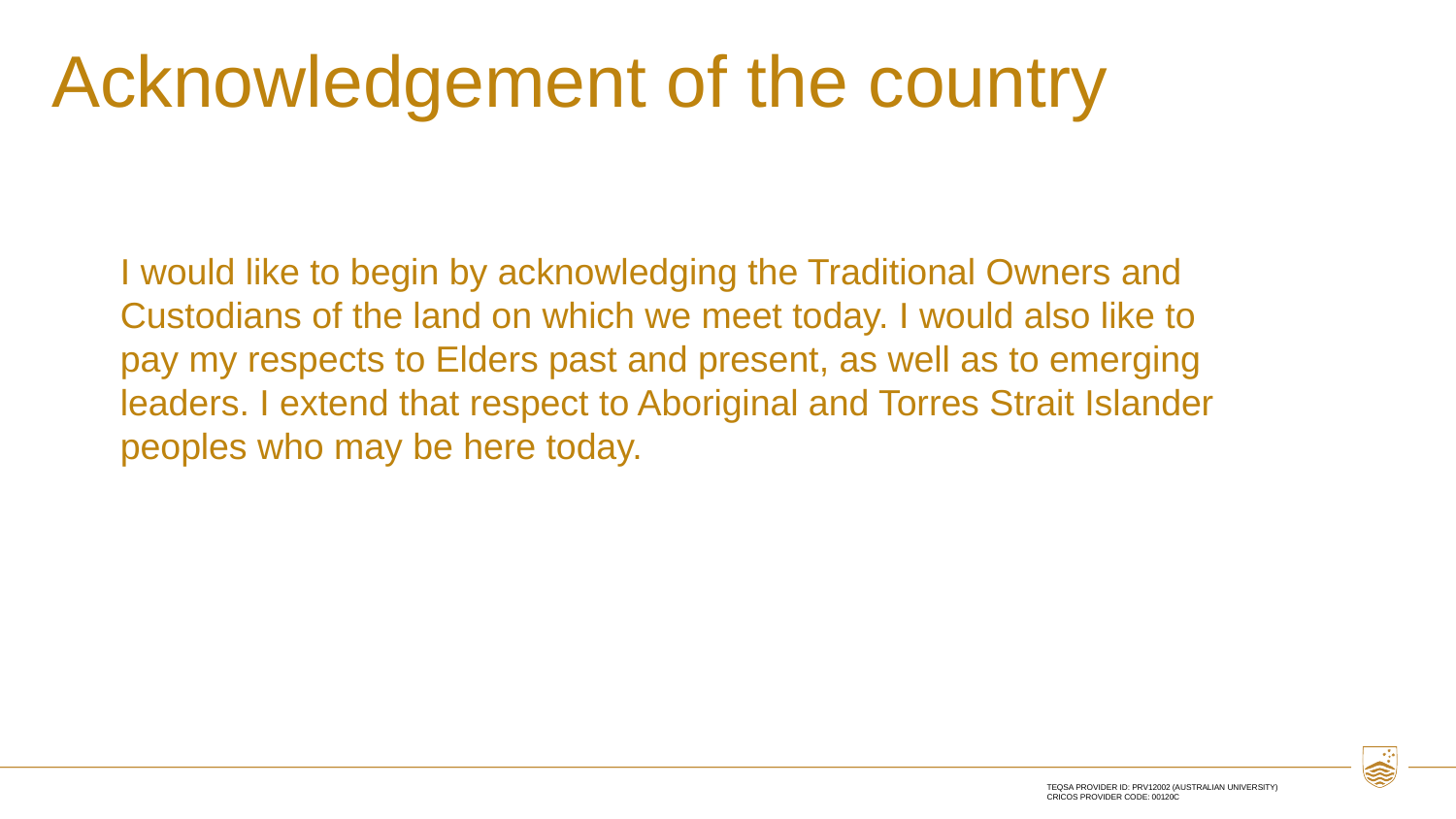

# Acknowledgement of the country
I would like to begin by acknowledging the Traditional Owners and Custodians of the land on which we meet today. I would also like to pay my respects to Elders past and present, as well as to emerging leaders. I extend that respect to Aboriginal and Torres Strait Islander peoples who may be here today.